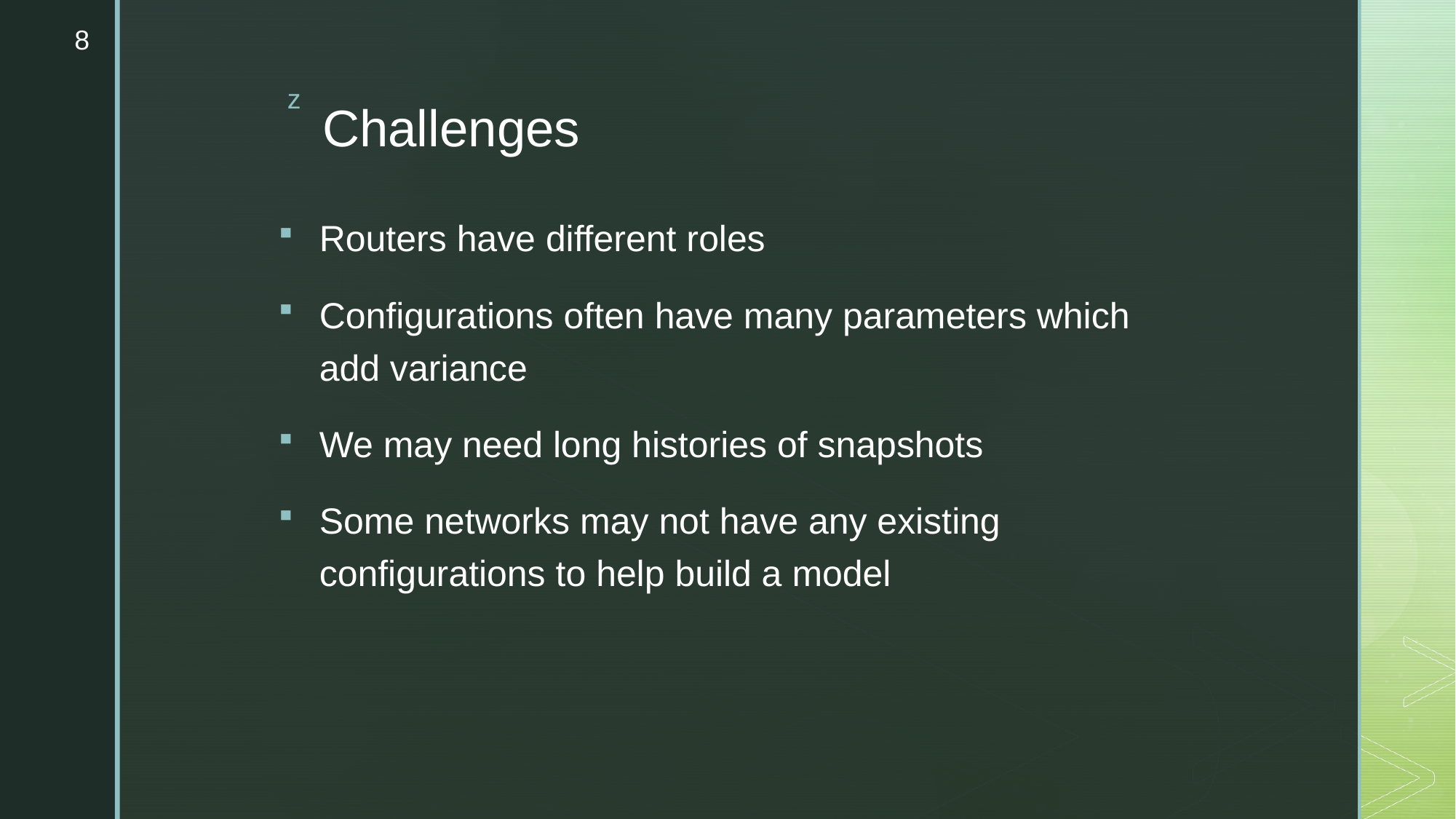

8
# Challenges
Routers have different roles
Configurations often have many parameters which add variance
We may need long histories of snapshots
Some networks may not have any existing configurations to help build a model